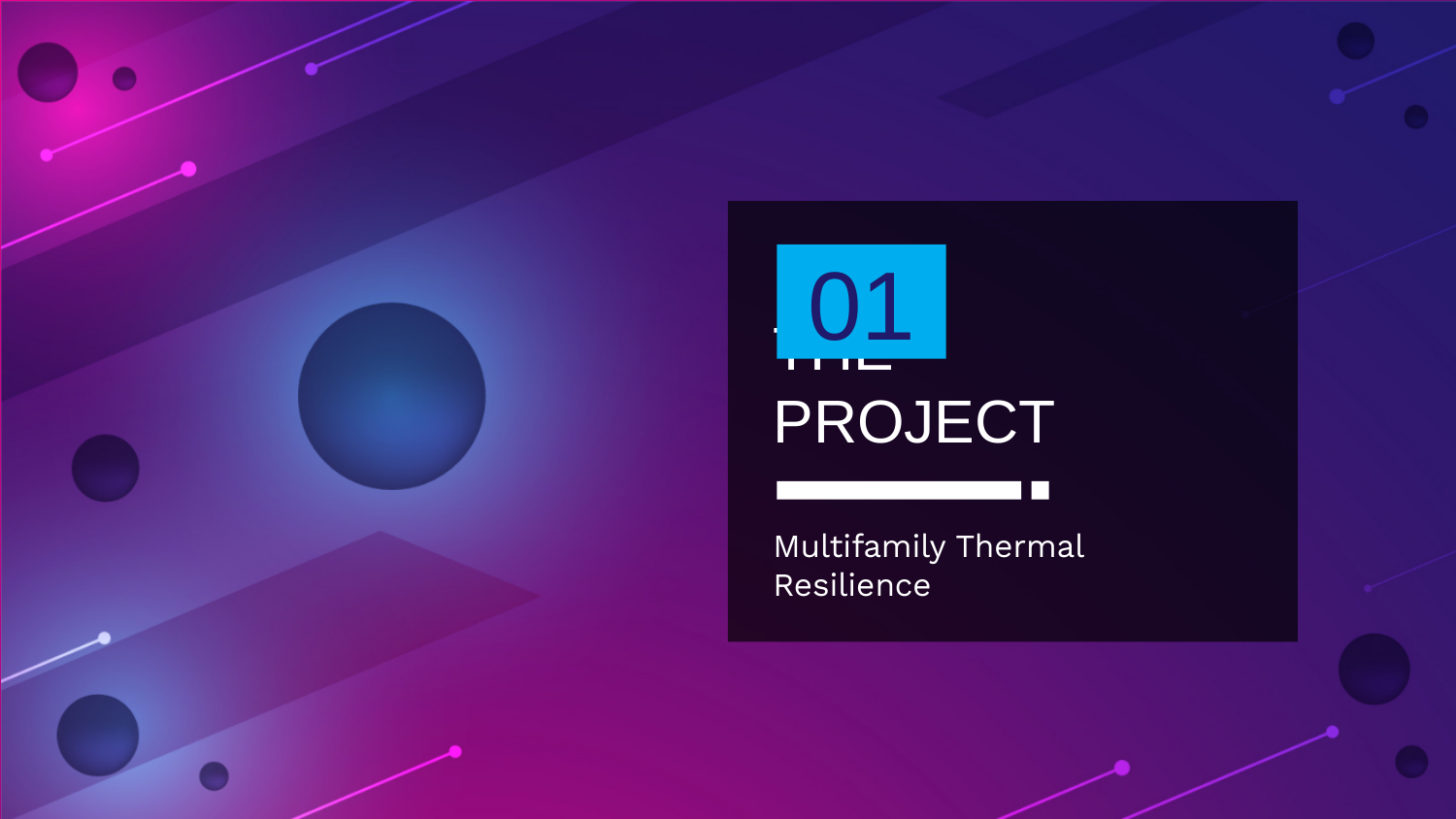

01
# THE PROJECT

Multifamily Thermal Resilience